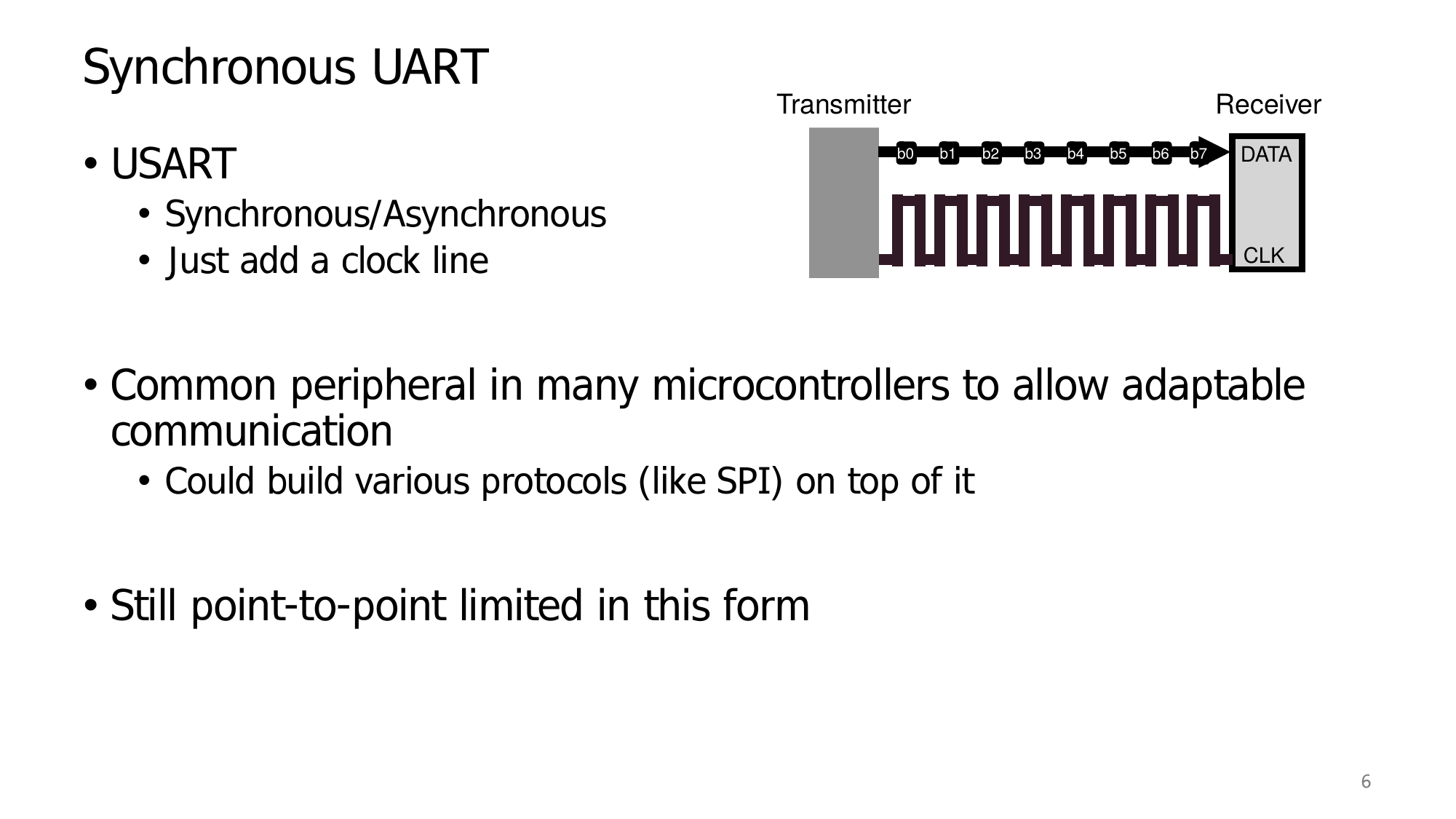

# Synchronous UART
Receiver
Transmitter

DATA

b0
b1
b2
b3
b4
b5
b6
b7

CLK
USART
Synchronous/Asynchronous
Just add a clock line

Common peripheral in many microcontrollers to allow adaptable communication
Could build various protocols (like SPI) on top of it

Still point-to-point limited in this form
6